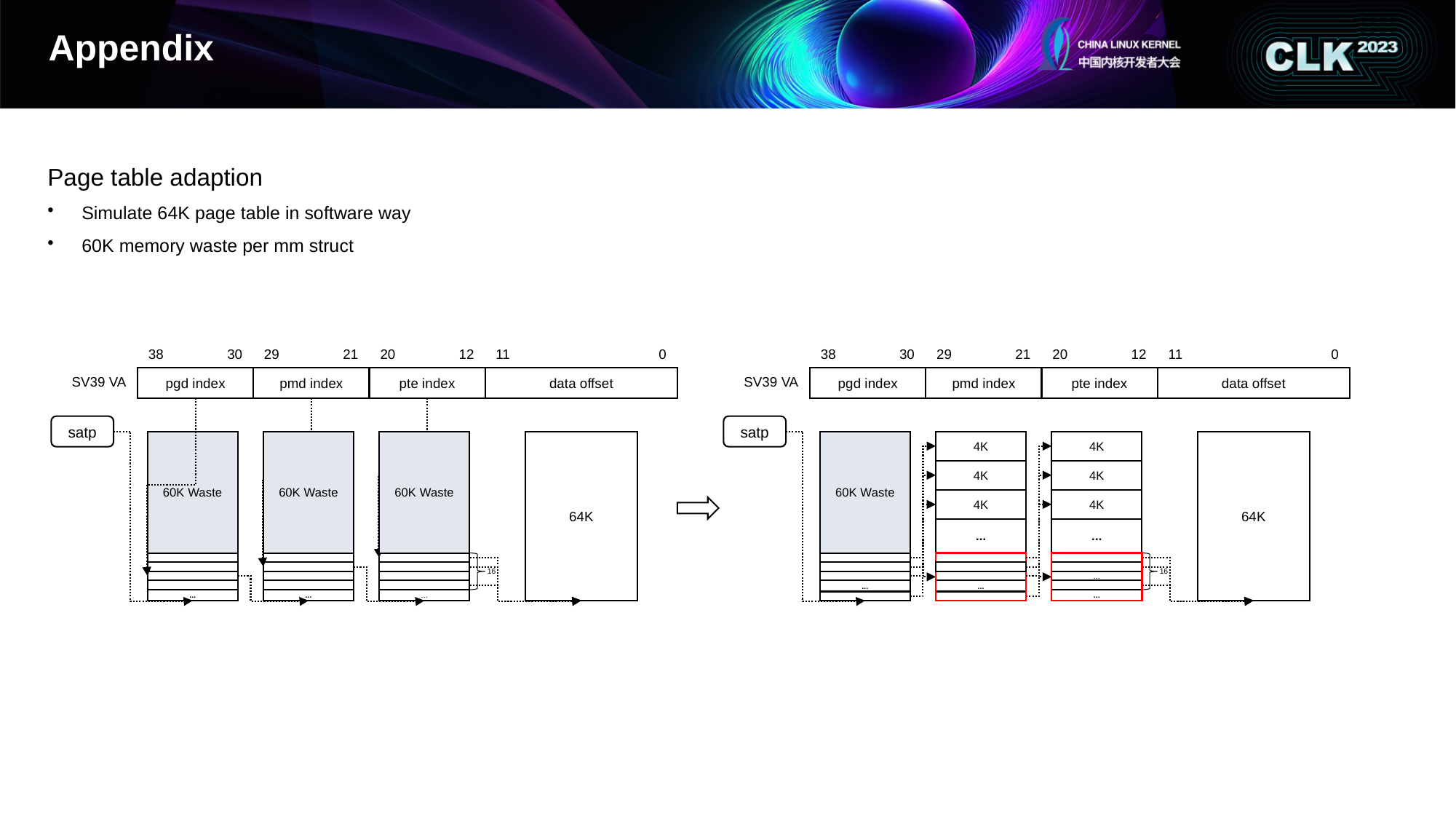

# Appendix
Page table adaption
Simulate 64K page table in software way
60K memory waste per mm struct
38
30
29
21
20
12
11
0
38
30
29
21
20
12
11
0
SV39 VA

pgd index
pmd index
pte index
data offset
SV39 VA

pgd index
pmd index
pte index
data offset
satp
satp
60K Waste
60K Waste
60K Waste
64K
60K Waste

64K
4K

4K

...
...

...
...
4K
4K
4K
4K

...
...

16
16

...

...
...

...
...
...
...